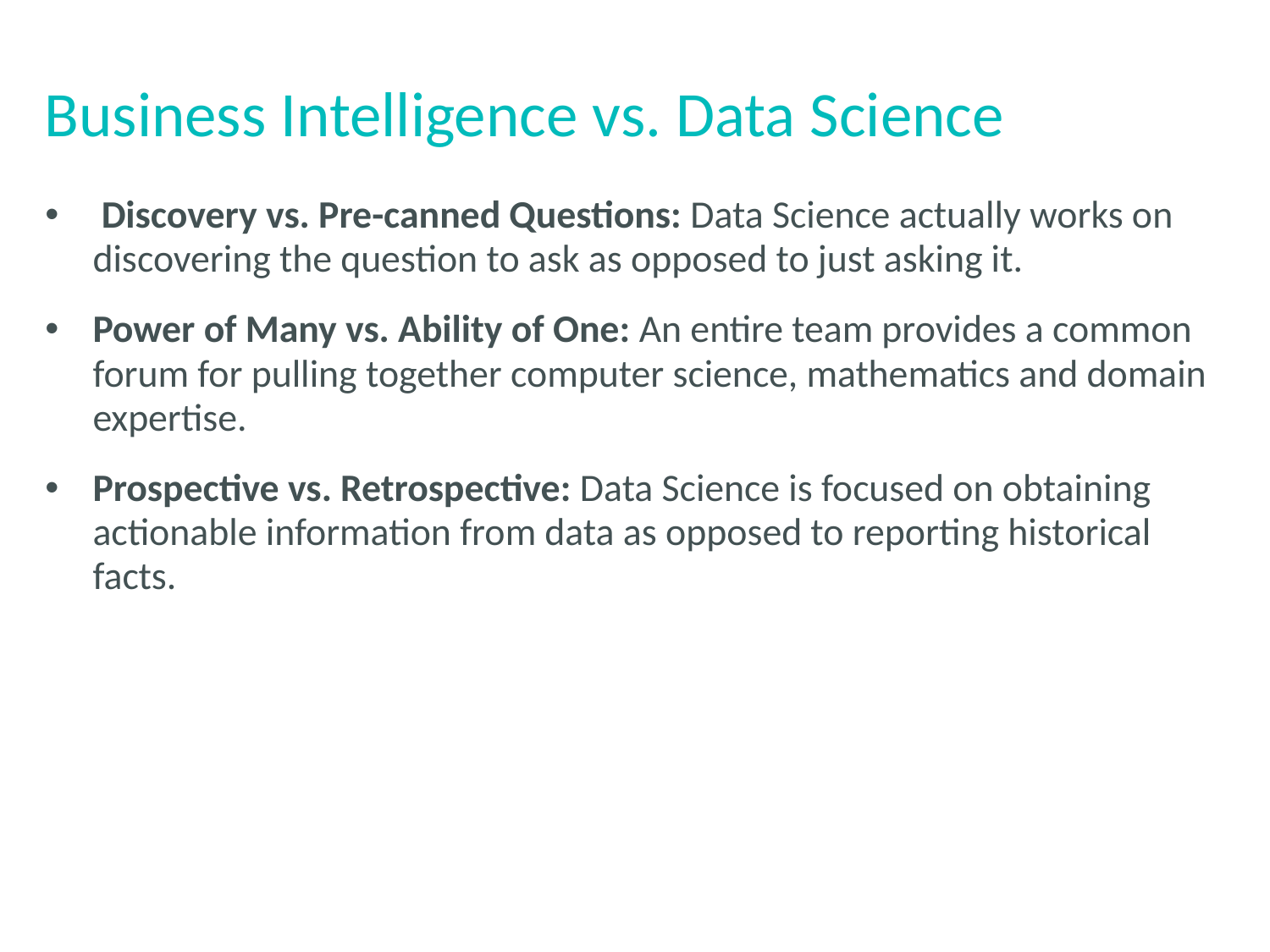

# Business Intelligence vs. Data Science
 Discovery vs. Pre-canned Questions: Data Science actually works on discovering the question to ask as opposed to just asking it.
Power of Many vs. Ability of One: An entire team provides a common forum for pulling together computer science, mathematics and domain expertise.
Prospective vs. Retrospective: Data Science is focused on obtaining actionable information from data as opposed to reporting historical facts.